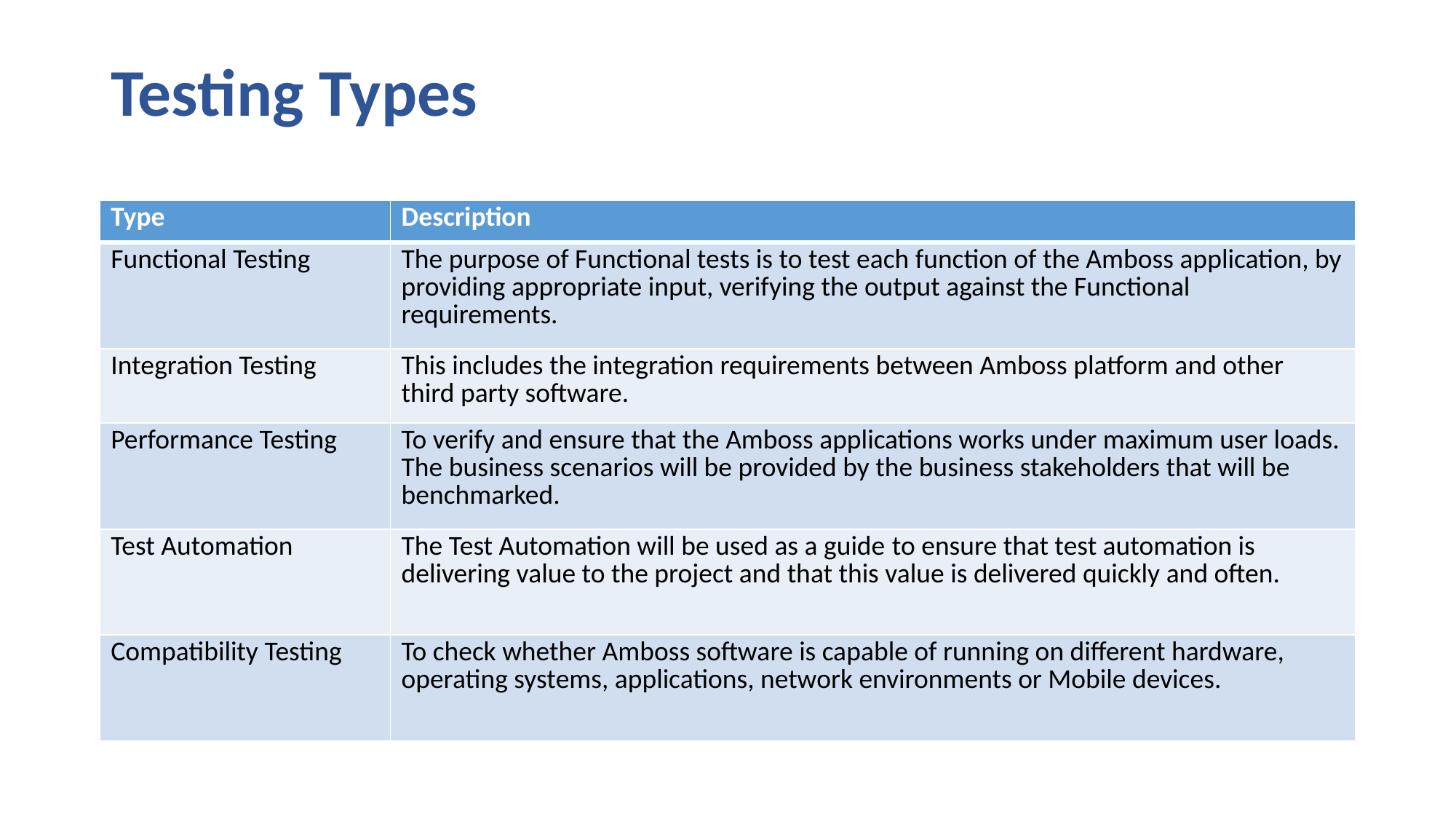

Testing Types
| Type | Description |
| --- | --- |
| Functional Testing | The purpose of Functional tests is to test each function of the Amboss application, by providing appropriate input, verifying the output against the Functional requirements. |
| Integration Testing | This includes the integration requirements between Amboss platform and other third party software. |
| Performance Testing | To verify and ensure that the Amboss applications works under maximum user loads. The business scenarios will be provided by the business stakeholders that will be benchmarked. |
| Test Automation | The Test Automation will be used as a guide to ensure that test automation is delivering value to the project and that this value is delivered quickly and often. |
| Compatibility Testing | To check whether Amboss software is capable of running on different hardware, operating systems, applications, network environments or Mobile devices. |